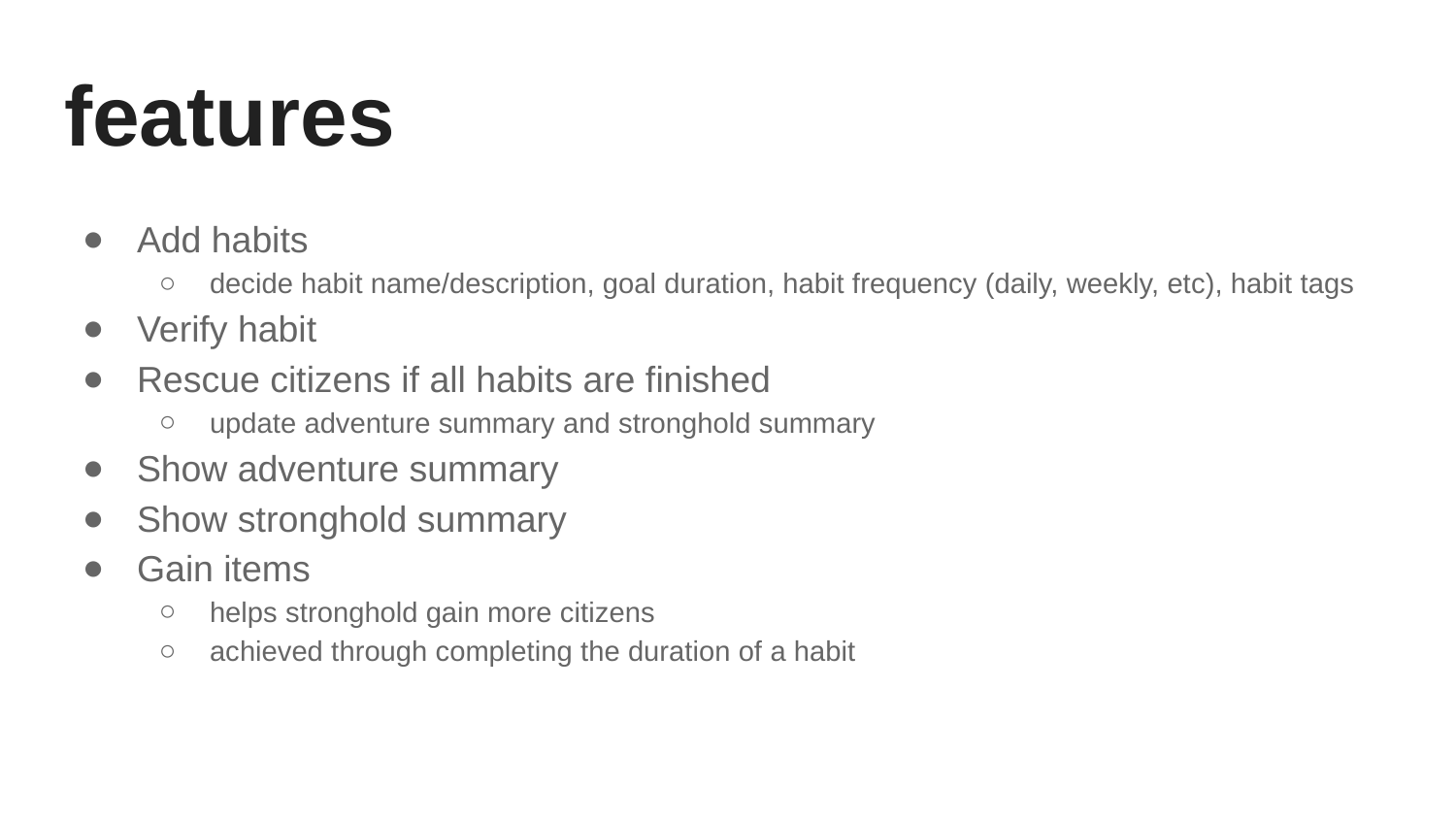

# features
Add habits
decide habit name/description, goal duration, habit frequency (daily, weekly, etc), habit tags
Verify habit
Rescue citizens if all habits are finished
update adventure summary and stronghold summary
Show adventure summary
Show stronghold summary
Gain items
helps stronghold gain more citizens
achieved through completing the duration of a habit